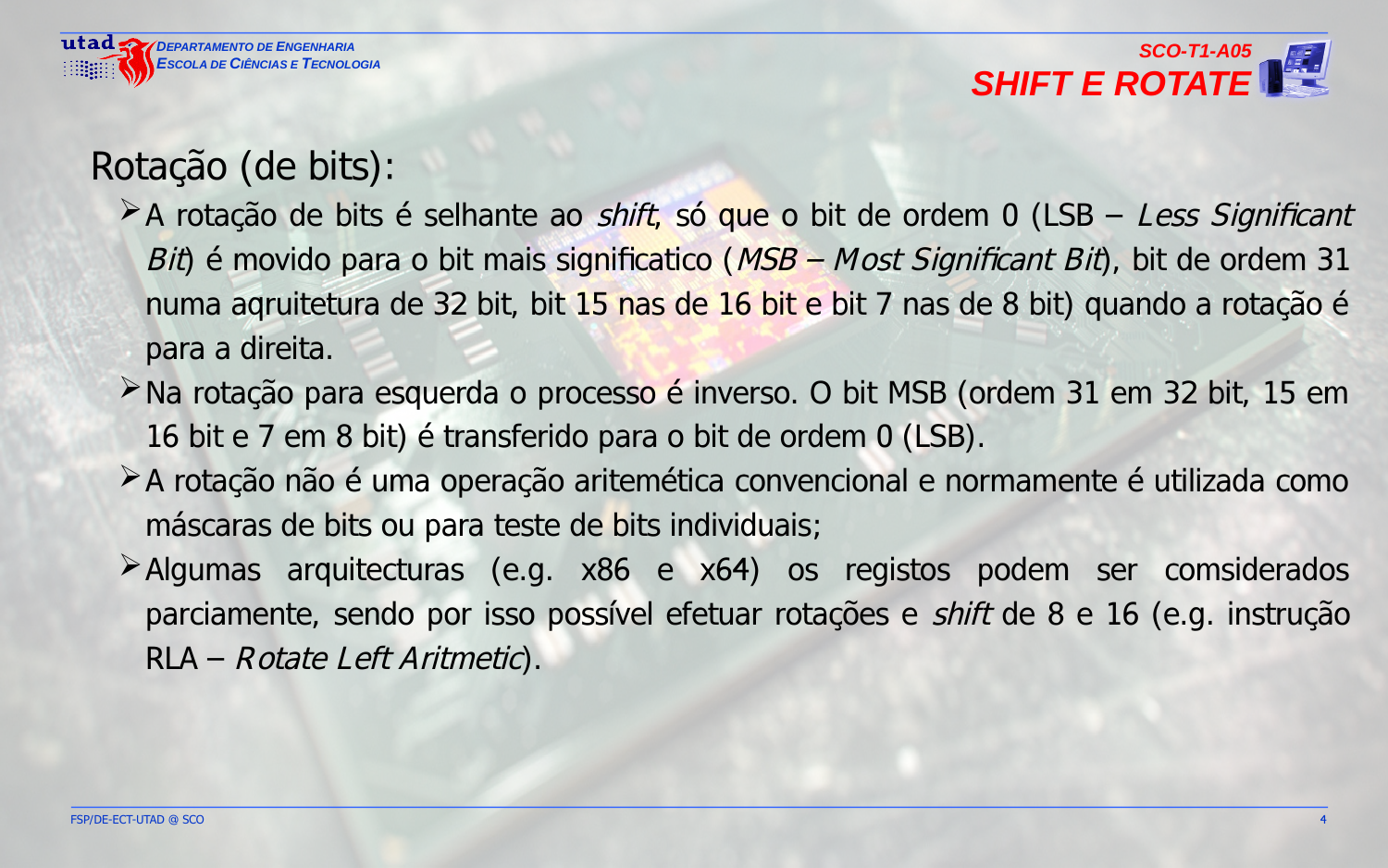

SCO-T1-A05
Shift e Rotate
Rotação (de bits):
A rotação de bits é selhante ao shift, só que o bit de ordem 0 (LSB – Less Significant Bit) é movido para o bit mais significatico (MSB – Most Significant Bit), bit de ordem 31 numa aqruitetura de 32 bit, bit 15 nas de 16 bit e bit 7 nas de 8 bit) quando a rotação é para a direita.
Na rotação para esquerda o processo é inverso. O bit MSB (ordem 31 em 32 bit, 15 em 16 bit e 7 em 8 bit) é transferido para o bit de ordem 0 (LSB).
A rotação não é uma operação aritemética convencional e normamente é utilizada como máscaras de bits ou para teste de bits individuais;
Algumas arquitecturas (e.g. x86 e x64) os registos podem ser comsiderados parciamente, sendo por isso possível efetuar rotações e shift de 8 e 16 (e.g. instrução RLA – Rotate Left Aritmetic).